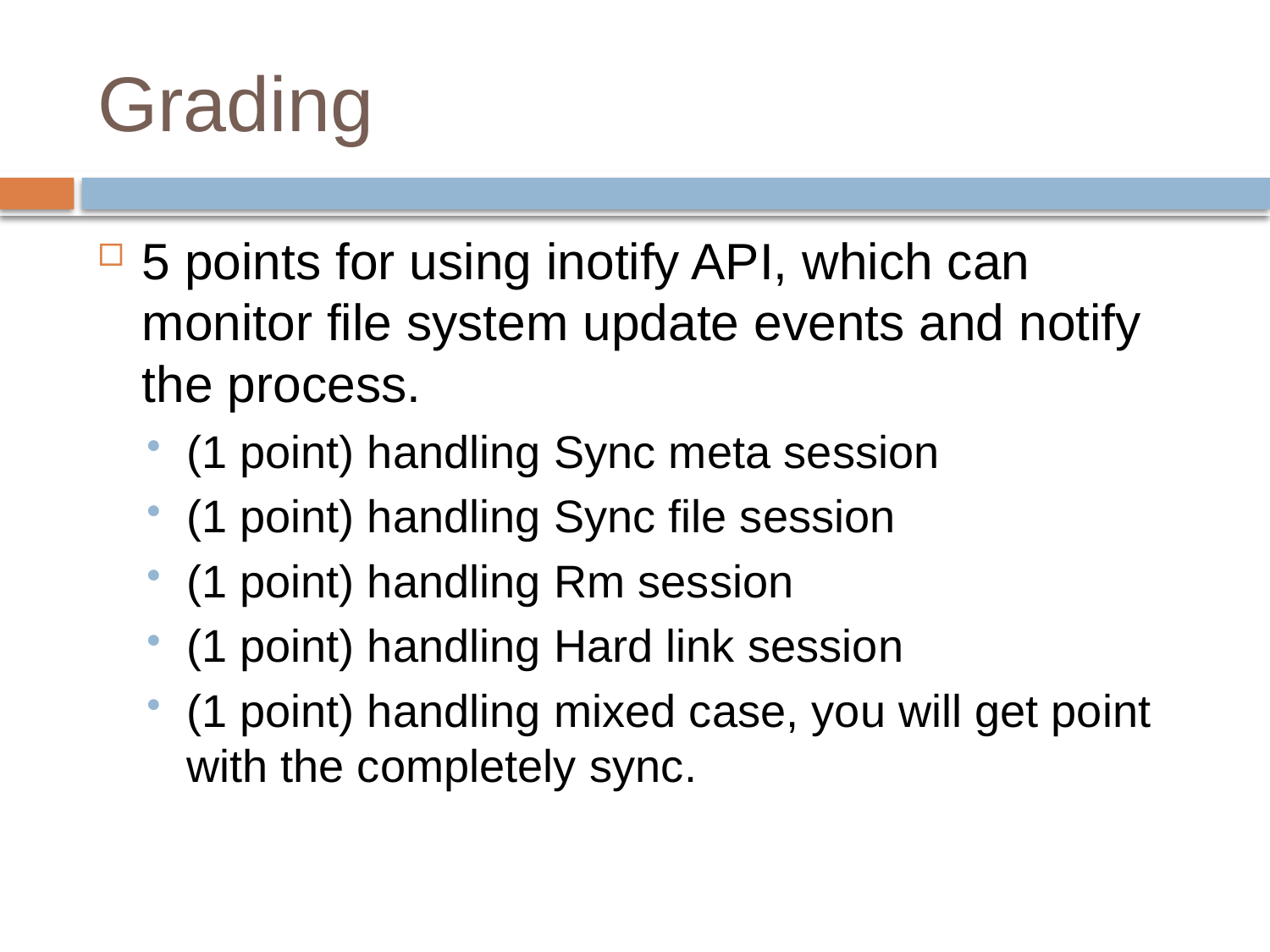

# Grading
5 points for using inotify API, which can monitor file system update events and notify the process.
(1 point) handling Sync meta session
(1 point) handling Sync file session
(1 point) handling Rm session
(1 point) handling Hard link session
(1 point) handling mixed case, you will get point with the completely sync.